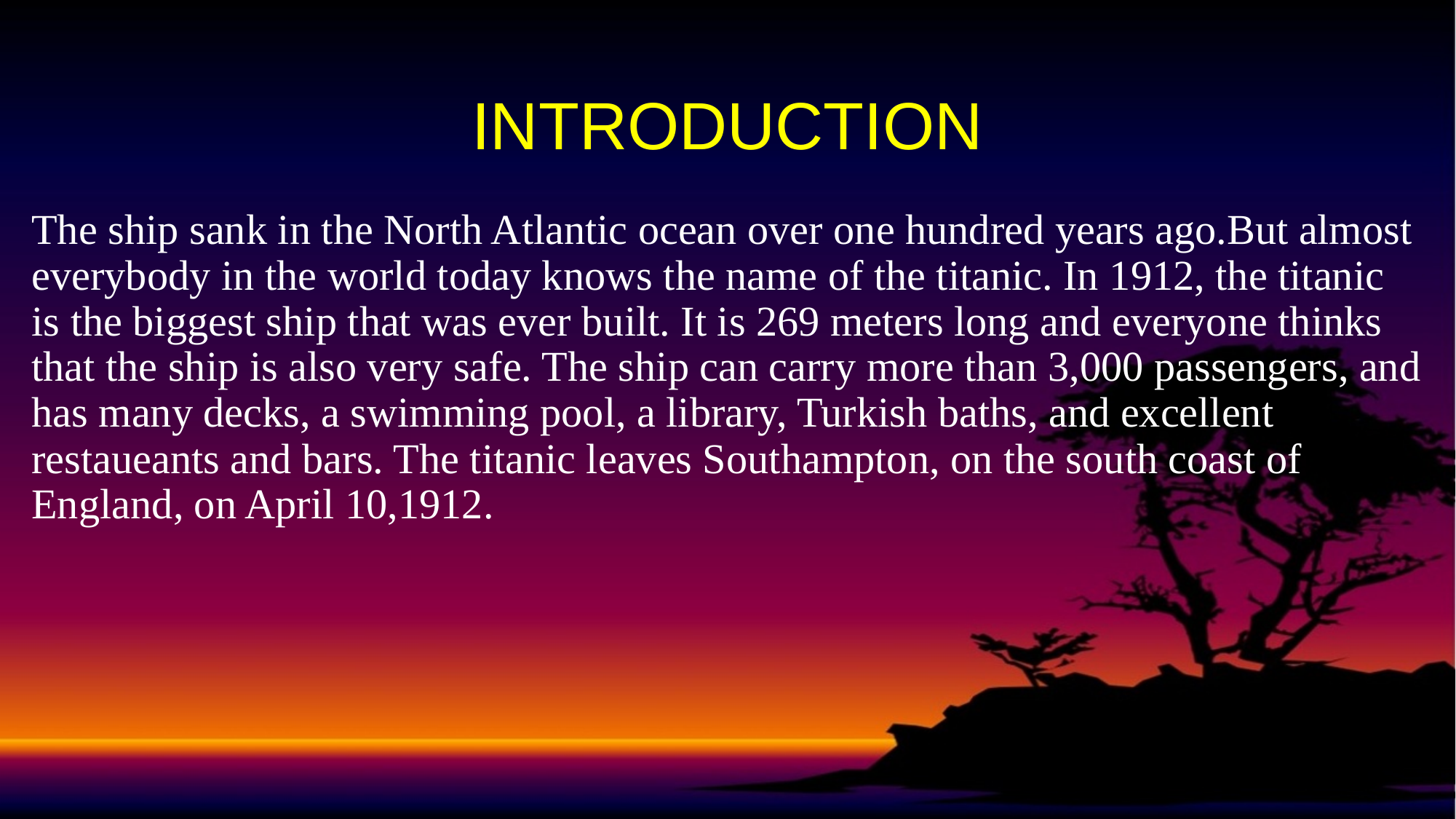

# INTRODUCTION
The ship sank in the North Atlantic ocean over one hundred years ago.But almost everybody in the world today knows the name of the titanic. In 1912, the titanic is the biggest ship that was ever built. It is 269 meters long and everyone thinks that the ship is also very safe. The ship can carry more than 3,000 passengers, and has many decks, a swimming pool, a library, Turkish baths, and excellent restaueants and bars. The titanic leaves Southampton, on the south coast of England, on April 10,1912.